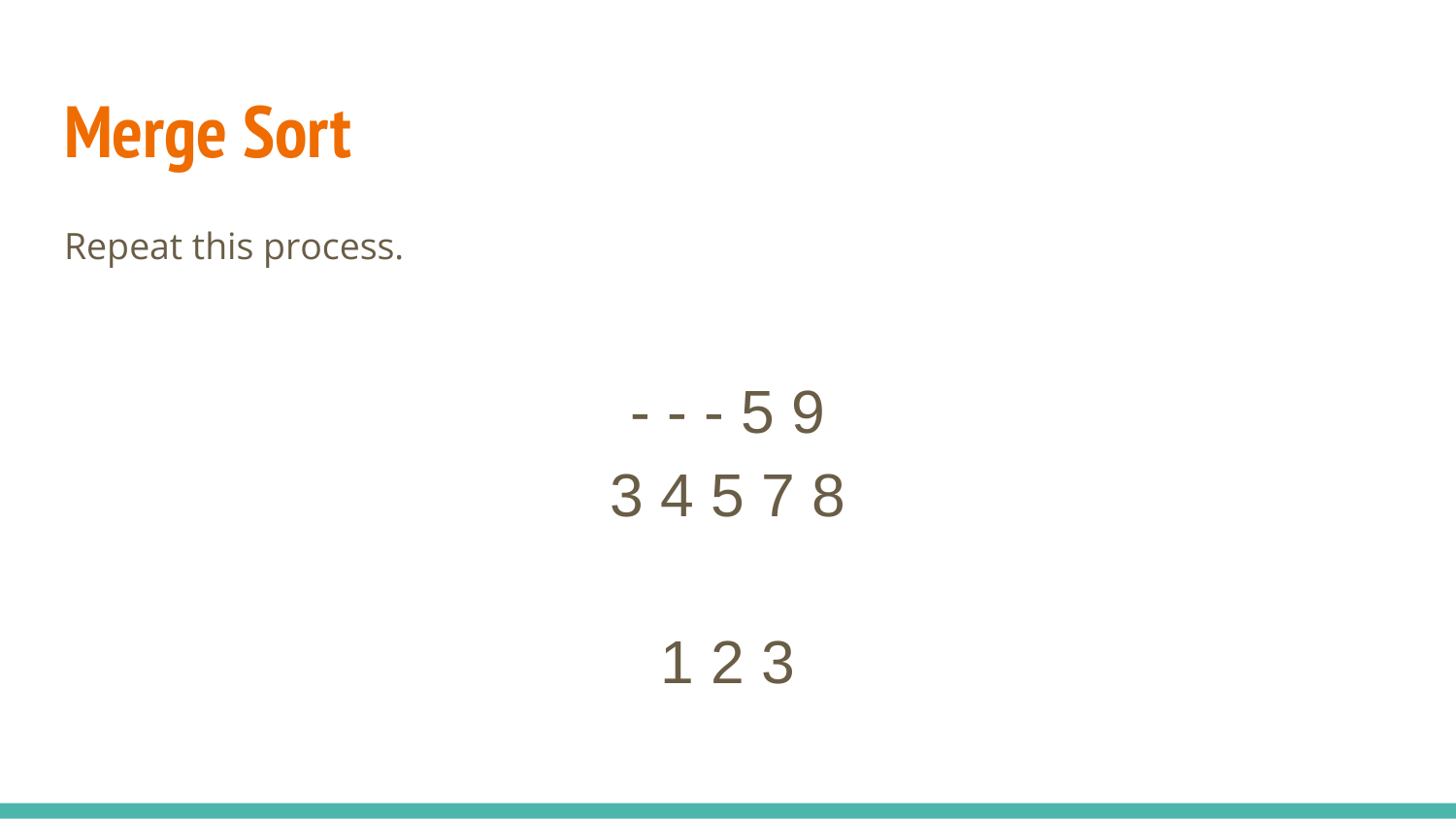

# Merge Sort
Repeat this process.
- - - 5 9
3 4 5 7 8

1 2 3